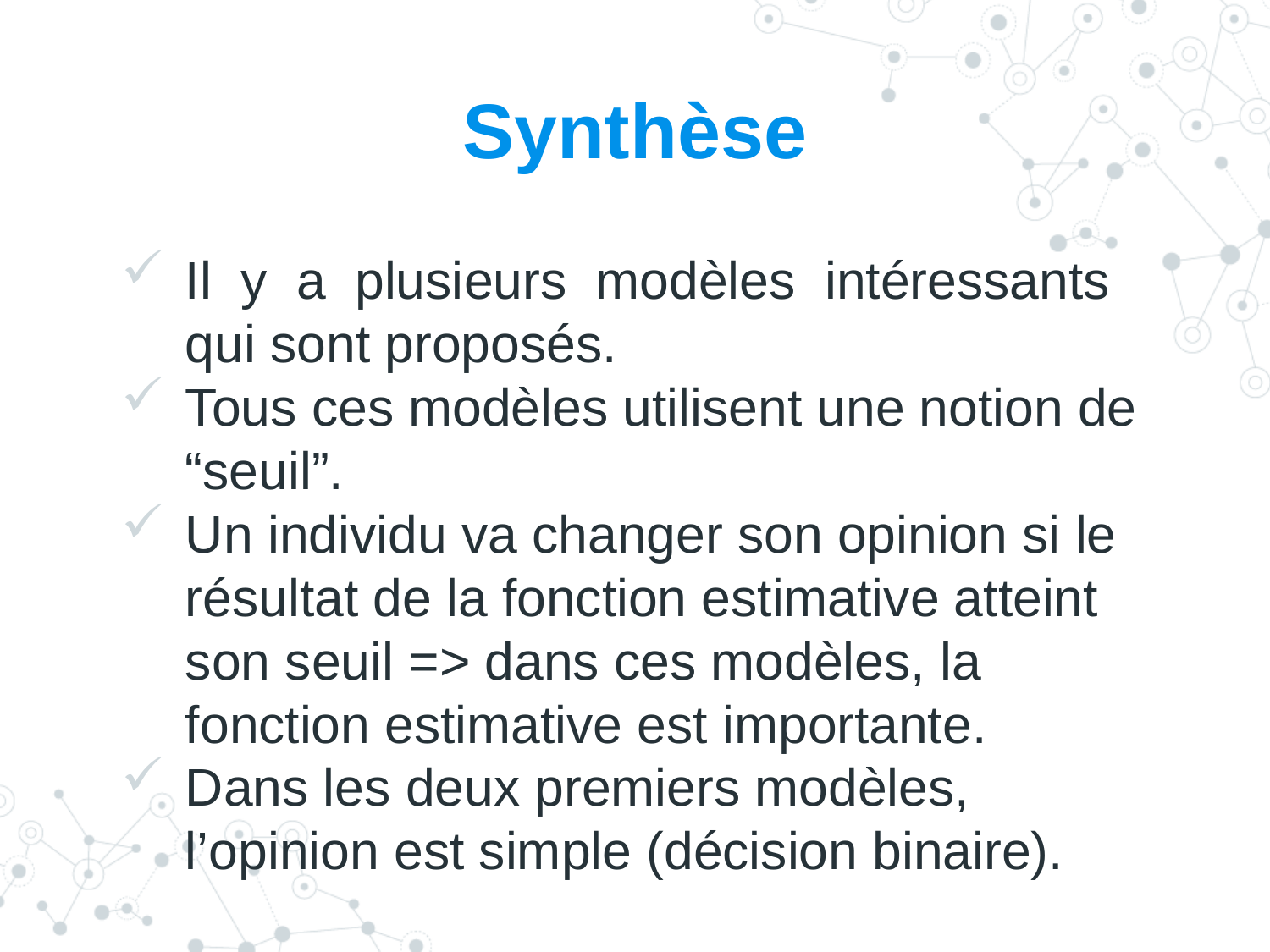

# Synthèse
Il  y  a  plusieurs  modèles  intéressants qui sont proposés.
Tous ces modèles utilisent une notion de “seuil”.
Un individu va changer son opinion si le résultat de la fonction estimative atteint son seuil => dans ces modèles, la fonction estimative est importante.
Dans les deux premiers modèles, l’opinion est simple (décision binaire).